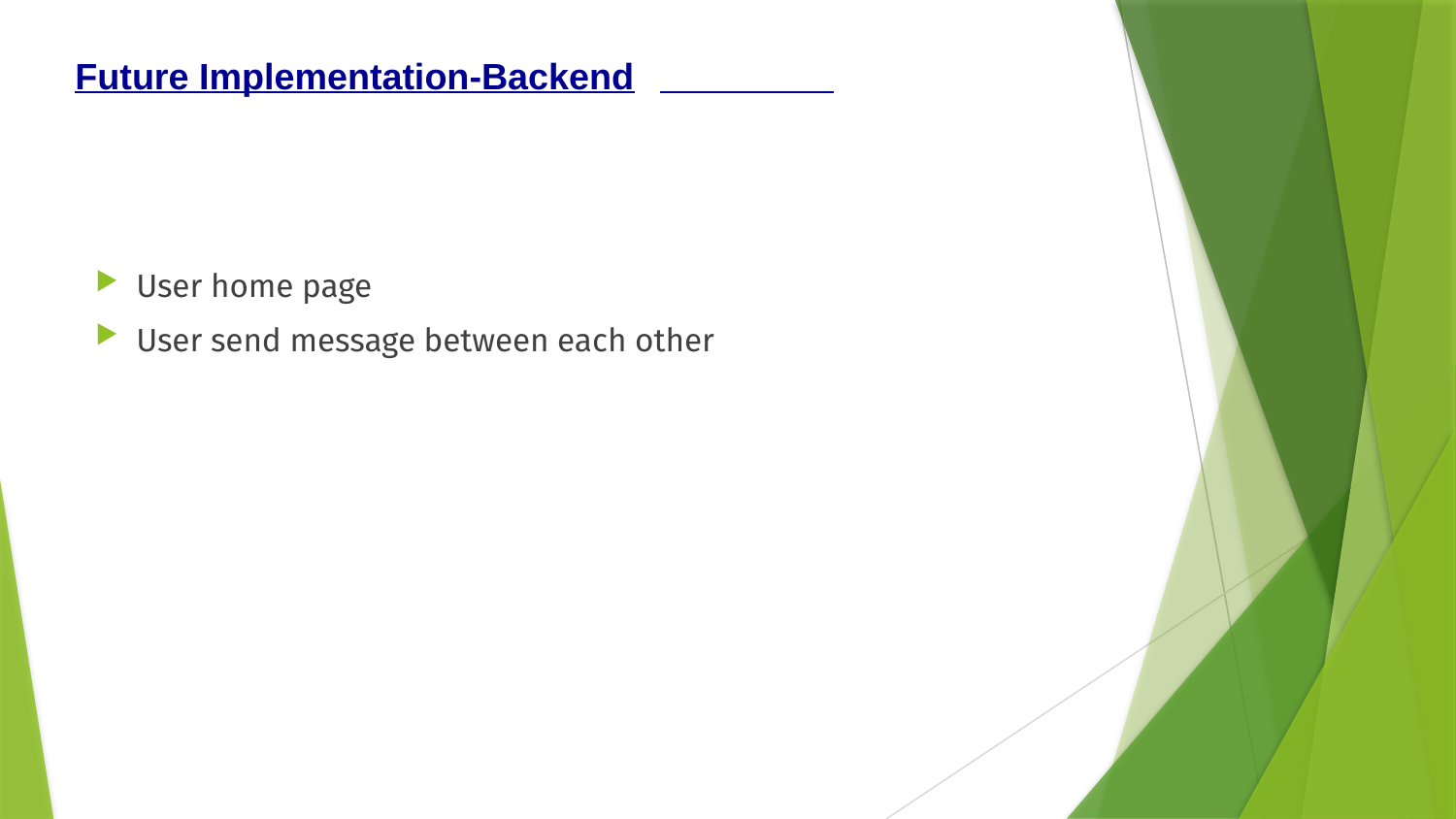

# Future Implementation-Backend
User home page
User send message between each other